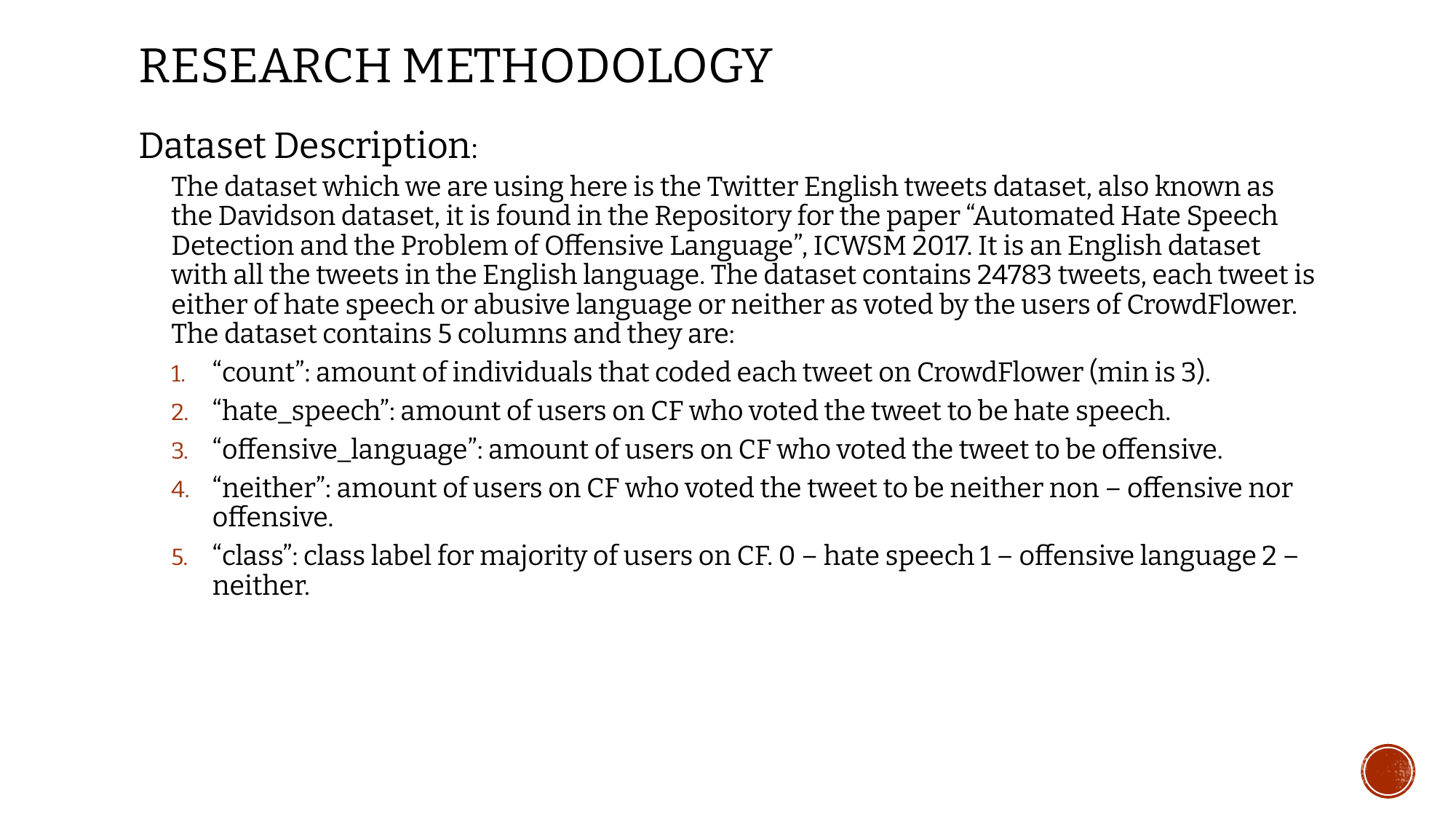

# Research methodology
Dataset Description:
The dataset which we are using here is the Twitter English tweets dataset, also known as the Davidson dataset, it is found in the Repository for the paper “Automated Hate Speech Detection and the Problem of Offensive Language”, ICWSM 2017. It is an English dataset with all the tweets in the English language. The dataset contains 24783 tweets, each tweet is either of hate speech or abusive language or neither as voted by the users of CrowdFlower. The dataset contains 5 columns and they are:
“count”: amount of individuals that coded each tweet on CrowdFlower (min is 3).
“hate_speech”: amount of users on CF who voted the tweet to be hate speech.
“offensive_language”: amount of users on CF who voted the tweet to be offensive.
“neither”: amount of users on CF who voted the tweet to be neither non – offensive nor offensive.
“class”: class label for majority of users on CF. 0 – hate speech 1 – offensive language 2 – neither.